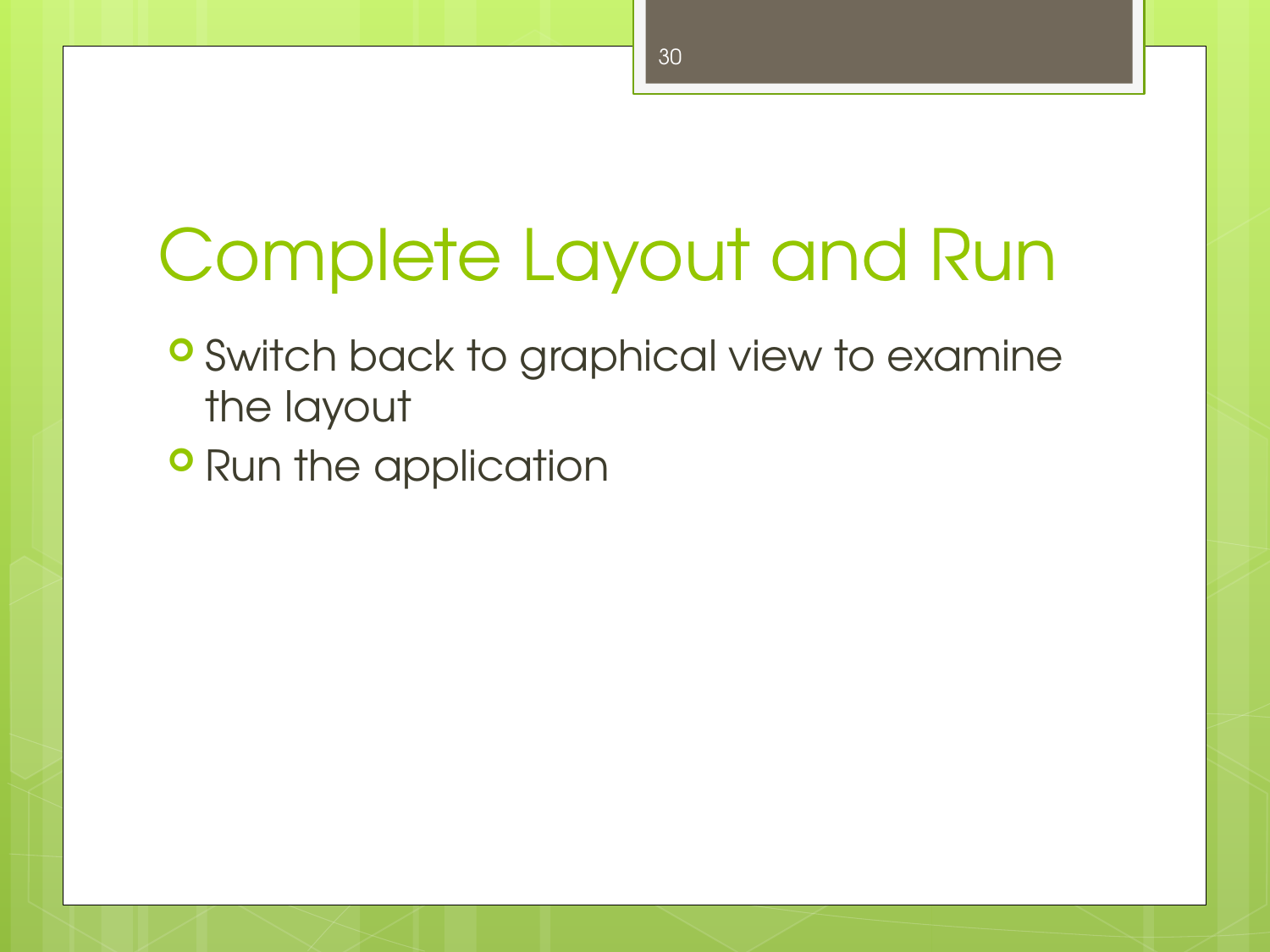

30
# Complete Layout and Run
Switch back to graphical view to examine the layout
Run the application